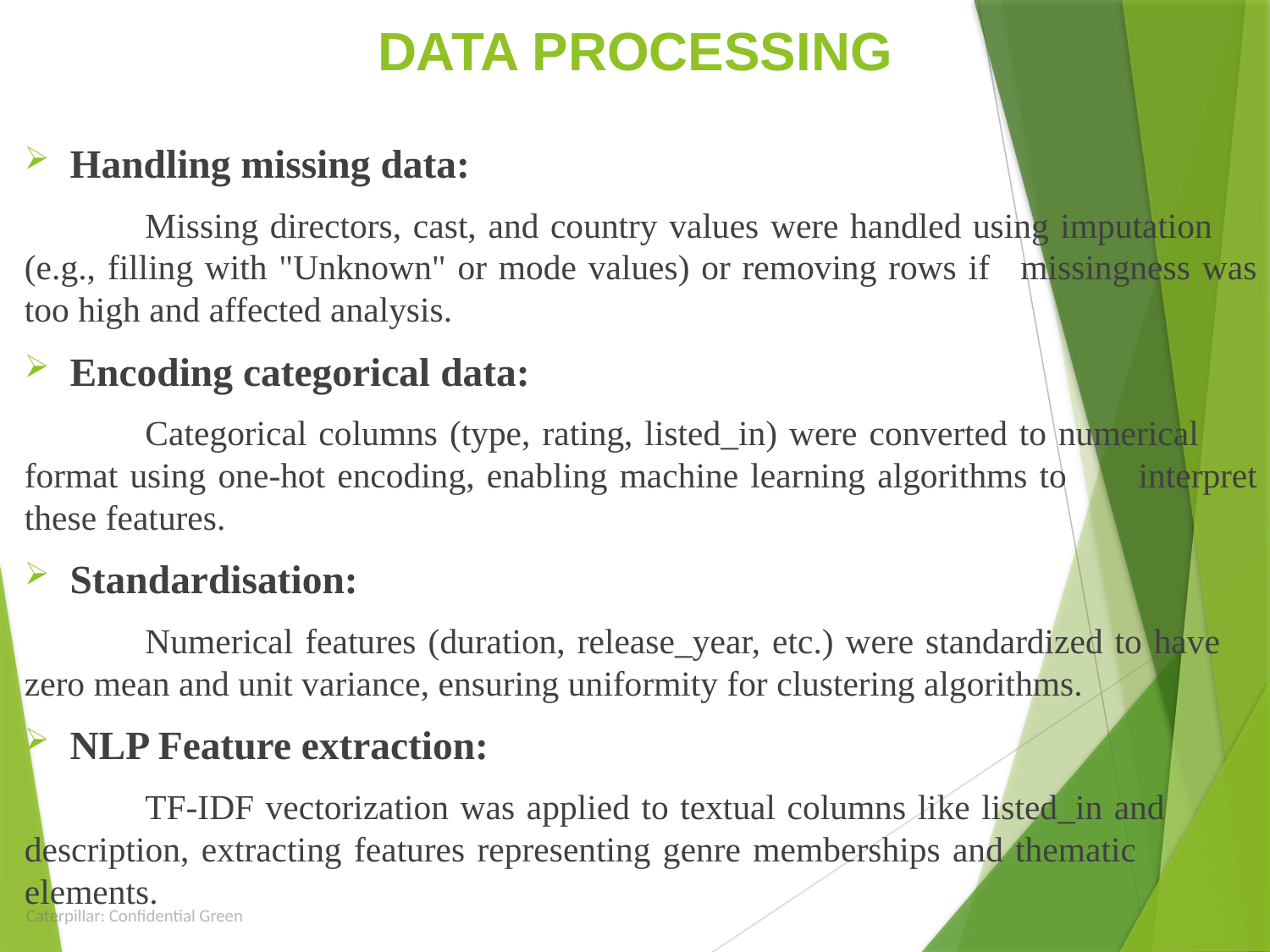

# DATA PROCESSING

Handling missing data:
	Missing directors, cast, and country values were handled using imputation 	(e.g., filling with "Unknown" or mode values) or removing rows if 	missingness was too high and affected analysis.
Encoding categorical data:
	Categorical columns (type, rating, listed_in) were converted to numerical 	format using one-hot encoding, enabling machine learning algorithms to 	interpret these features.
Standardisation:
	Numerical features (duration, release_year, etc.) were standardized to have 	zero mean and unit variance, ensuring uniformity for clustering algorithms.
NLP Feature extraction:
	TF-IDF vectorization was applied to textual columns like listed_in and 	description, extracting features representing genre memberships and thematic 	elements.